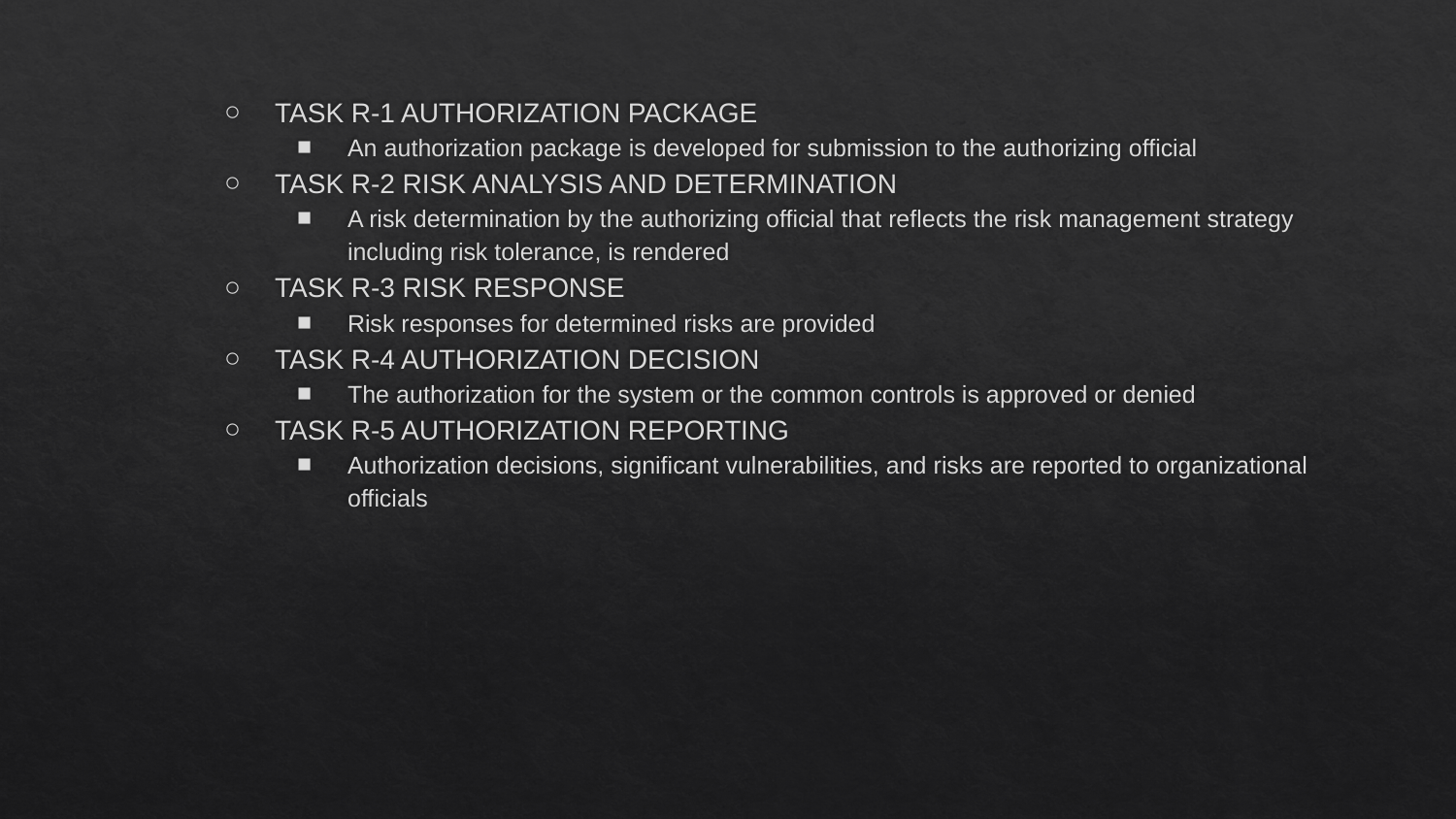

TASK R-1 AUTHORIZATION PACKAGE
An authorization package is developed for submission to the authorizing official
TASK R-2 RISK ANALYSIS AND DETERMINATION
A risk determination by the authorizing official that reflects the risk management strategy including risk tolerance, is rendered
TASK R-3 RISK RESPONSE
Risk responses for determined risks are provided
TASK R-4 AUTHORIZATION DECISION
The authorization for the system or the common controls is approved or denied
TASK R-5 AUTHORIZATION REPORTING
Authorization decisions, significant vulnerabilities, and risks are reported to organizational officials